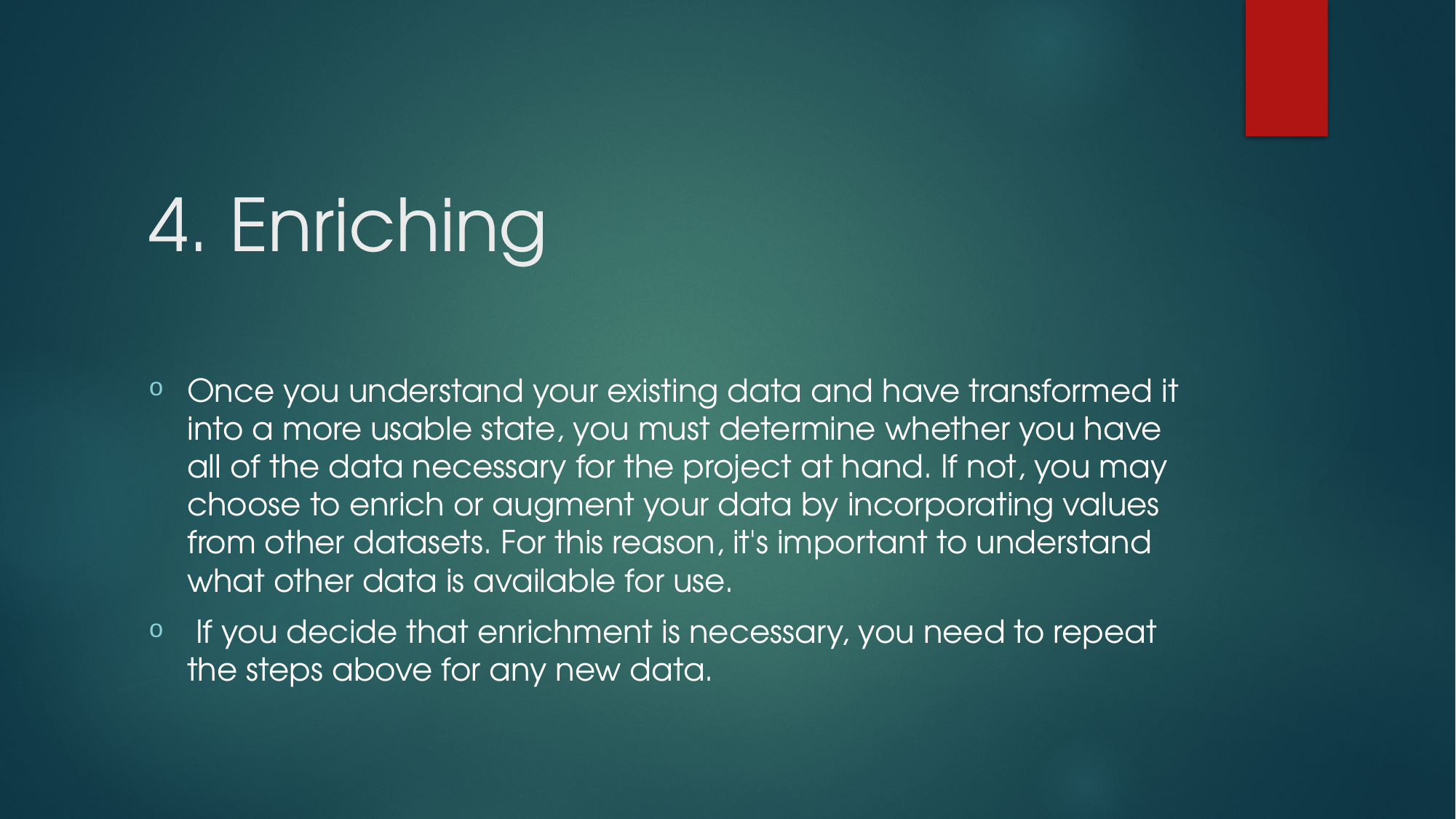

# 4. Enriching
Once you understand your existing data and have transformed it into a more usable state, you must determine whether you have all of the data necessary for the project at hand. If not, you may choose to enrich or augment your data by incorporating values from other datasets. For this reason, it's important to understand what other data is available for use.
 If you decide that enrichment is necessary, you need to repeat the steps above for any new data.